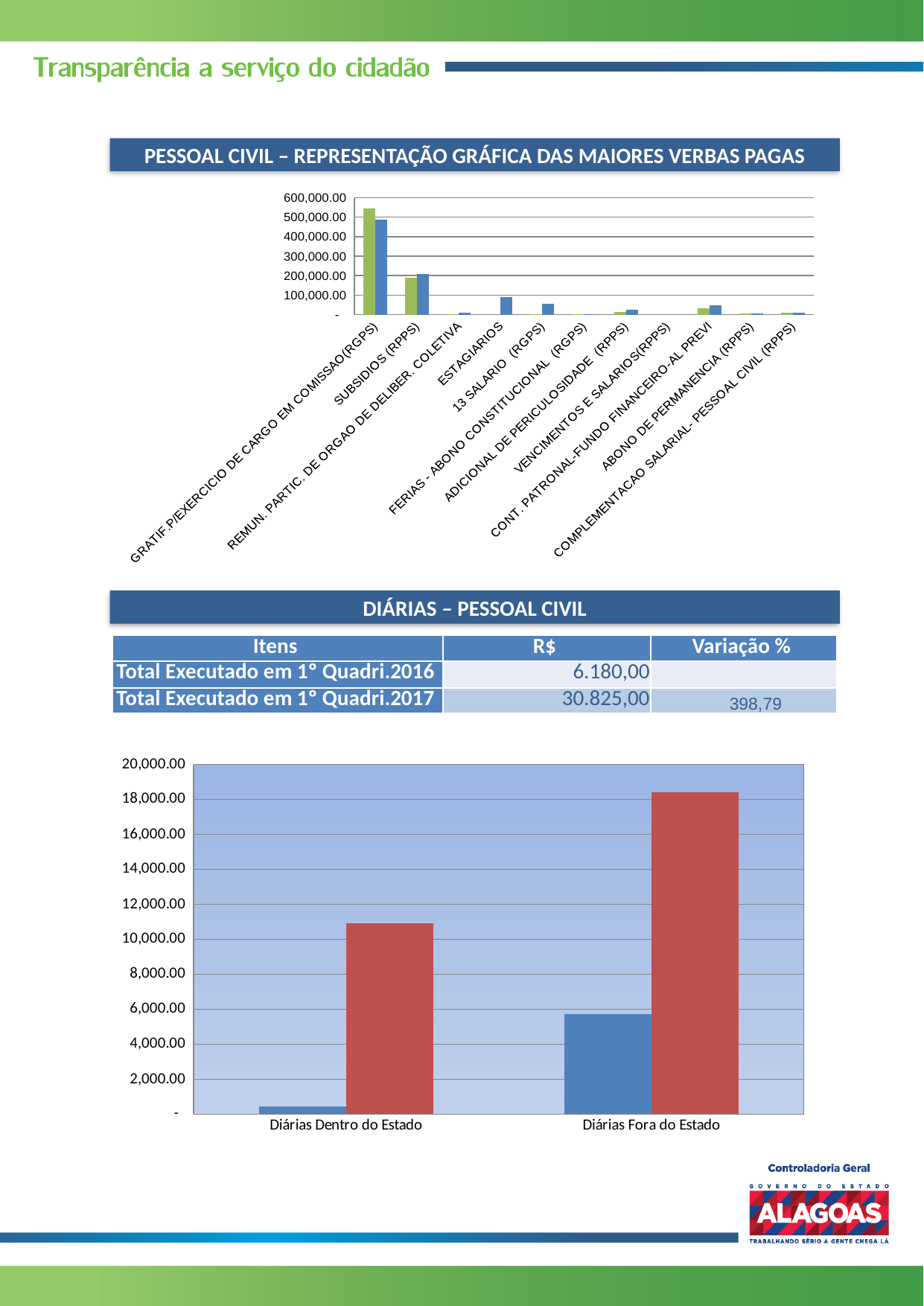

PESSOAL CIVIL – REPRESENTAÇÃO GRÁFICA DAS MAIORES VERBAS PAGAS

### Chart

| Category |  |  |
|---|---|---|
| GRATIF.P/EXERCICIO DE CARGO EM COMISSAO(RGPS) | 545650.7899999997 | 486589.08 |
| SUBSIDIOS (RPPS) | 190959.14 | 210166.38999999996 |
| REMUN. PARTIC. DE ORGAO DE DELIBER. COLETIVA | 2019.1899999999998 | 8076.76 |
| ESTAGIARIOS | None | 90239.68000000002 |
| 13 SALARIO  (RGPS) | 1592.11 | 54412.18 |
| FERIAS - ABONO CONSTITUCIONAL  (RGPS) | 634.87 | 853.93 |
| ADICIONAL DE PERICULOSIDADE  (RPPS) | 14045.28 | 23382.99 |
| VENCIMENTOS E SALARIOS(RPPS) | None | None |
| CONT. PATRONAL-FUNDO FINANCEIRO-AL PREVI | 33199.86 | 48745.36 |
| ABONO DE PERMANENCIA (RPPS) | 4752.13 | 4228.52 |
| COMPLEMENTACAO SALARIAL- PESSOAL CIVIL (RPPS) | 8684.26 | 11404.6 |
DIÁRIAS – PESSOAL CIVIL
| Itens | R$ | Variação % |
| --- | --- | --- |
| Total Executado em 1º Quadri.2016 | 6.180,00 |  |
| Total Executado em 1º Quadri.2017 | 30.825,00 | 398,79 |

### Chart

| Category |  |  |
|---|---|---|
| Diárias Dentro do Estado | 440.0 | 10930.0 |
| Diárias Fora do Estado | 5740.0 | 18390.0 |